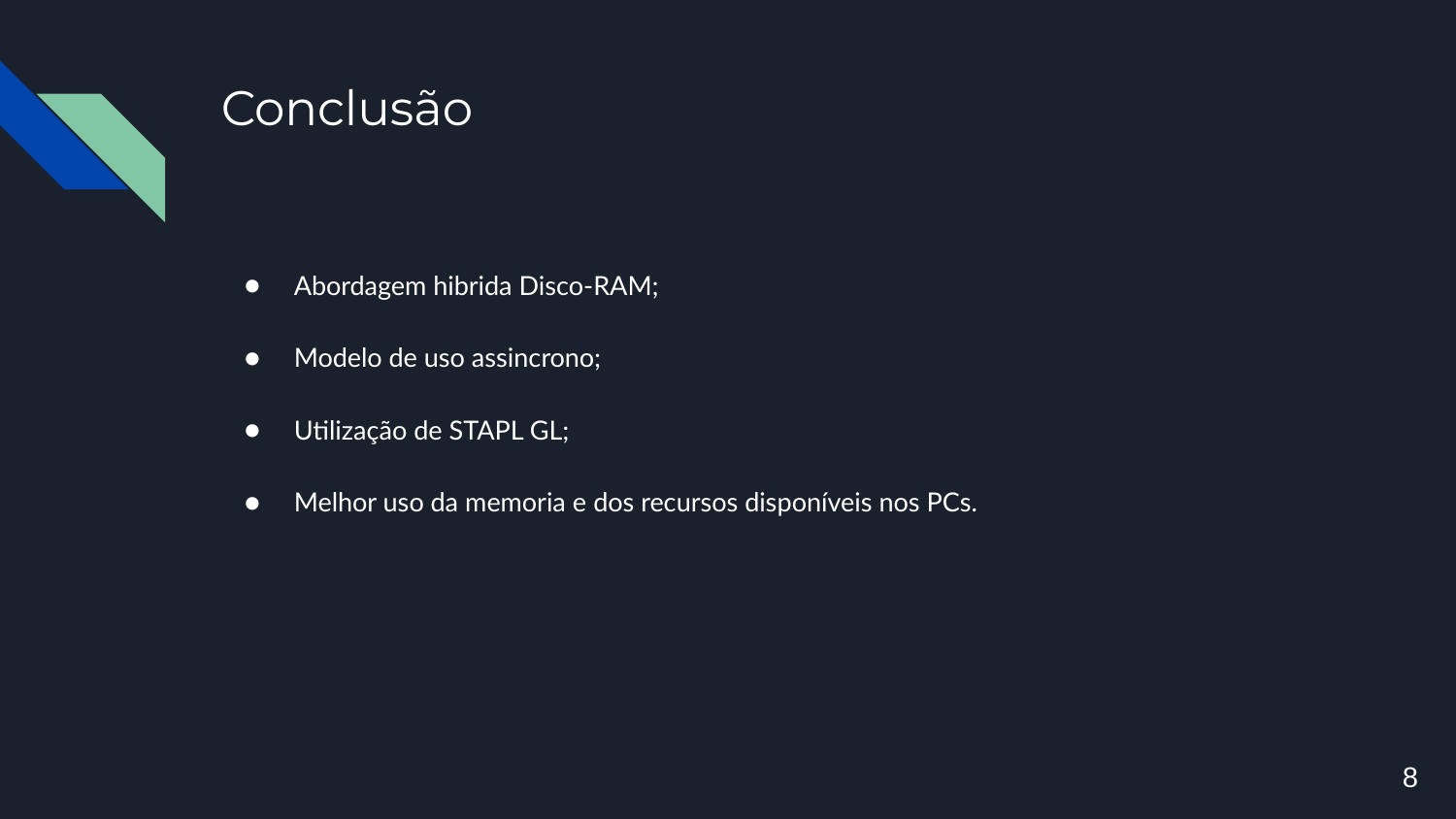

# Conclusão
Abordagem hibrida Disco-RAM;

Modelo de uso assincrono;

Utilização de STAPL GL;

Melhor uso da memoria e dos recursos disponíveis nos PCs.
8